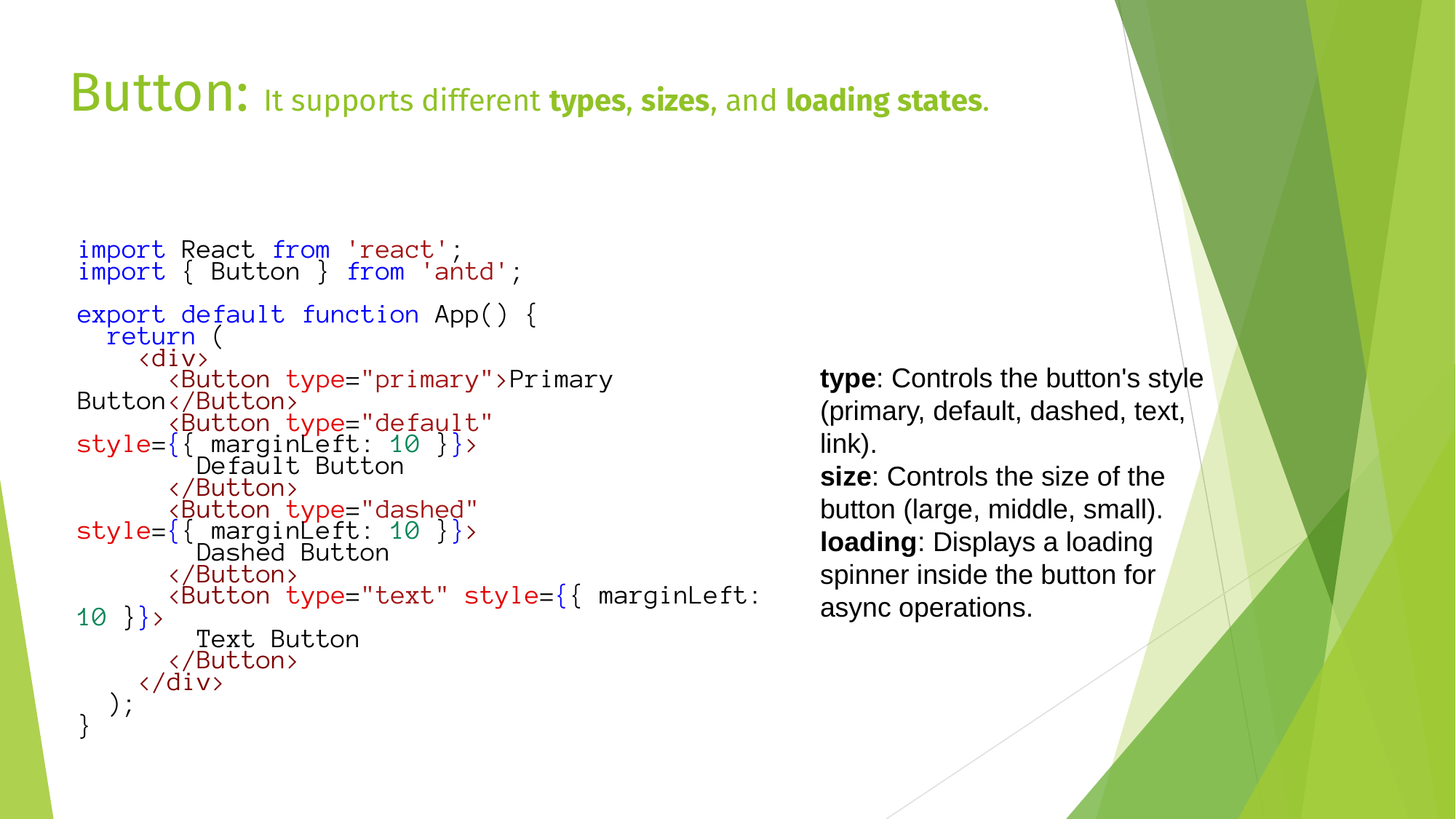

# Button: It supports different types, sizes, and loading states.
import React from 'react';
import { Button } from 'antd';
export default function App() {
  return (
    <div>
      <Button type="primary">Primary Button</Button>
      <Button type="default" style={{ marginLeft: 10 }}>
        Default Button
      </Button>
      <Button type="dashed" style={{ marginLeft: 10 }}>
        Dashed Button
      </Button>
      <Button type="text" style={{ marginLeft: 10 }}>
        Text Button
      </Button>
    </div>
  );
}
type: Controls the button's style (primary, default, dashed, text, link).
size: Controls the size of the button (large, middle, small).
loading: Displays a loading spinner inside the button for async operations.